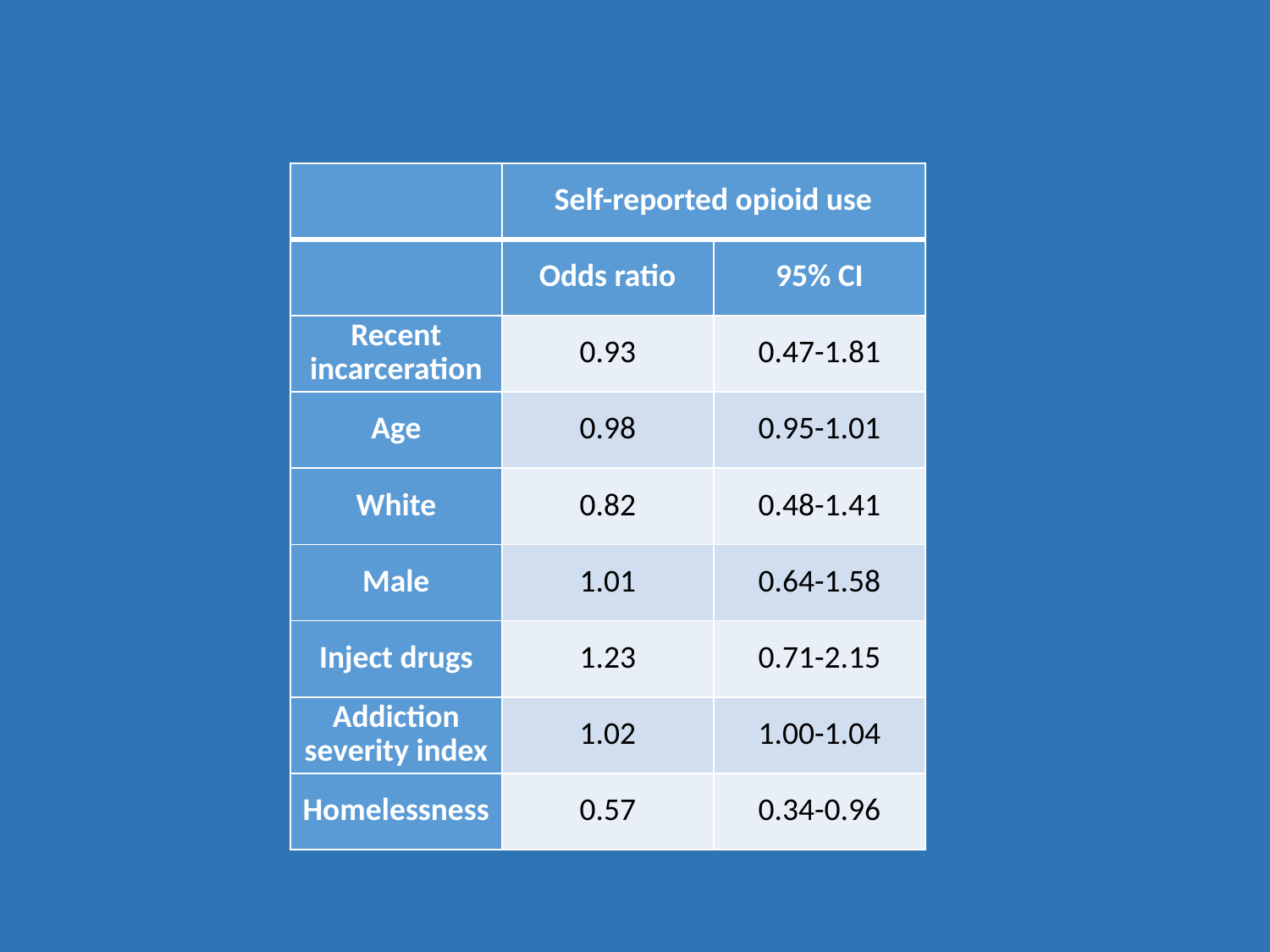

|  | Self-reported opioid use |  |
| --- | --- | --- |
|  | Odds ratio | 95% CI |
| Recent incarceration | 0.93 | 0.47-1.81 |
| Age | 0.98 | 0.95-1.01 |
| White | 0.82 | 0.48-1.41 |
| Male | 1.01 | 0.64-1.58 |
| Inject drugs | 1.23 | 0.71-2.15 |
| Addiction severity index | 1.02 | 1.00-1.04 |
| Homelessness | 0.57 | 0.34-0.96 |